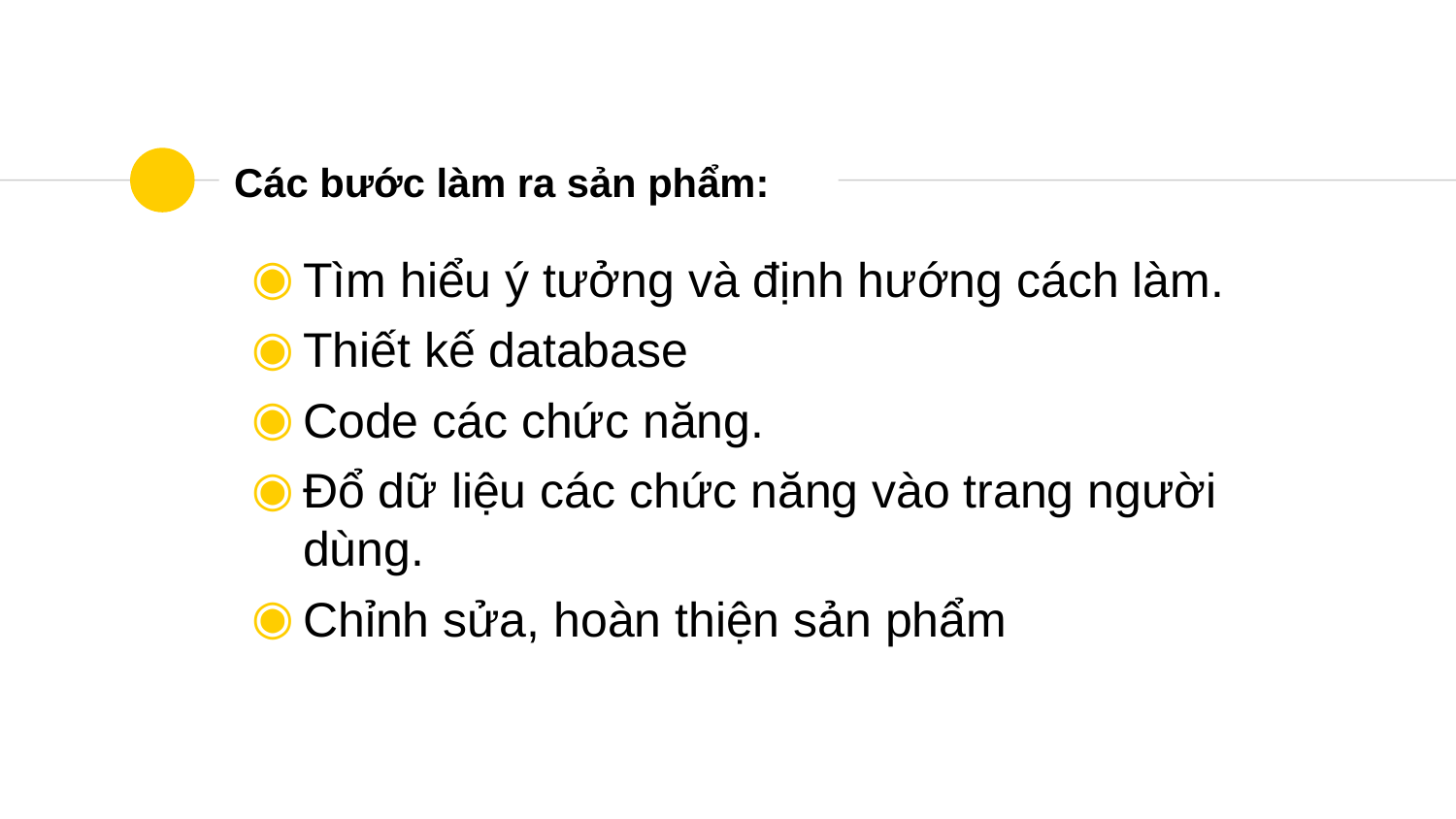

Các bước làm ra sản phẩm:
Tìm hiểu ý tưởng và định hướng cách làm.
Thiết kế database
Code các chức năng.
Đổ dữ liệu các chức năng vào trang người dùng.
Chỉnh sửa, hoàn thiện sản phẩm